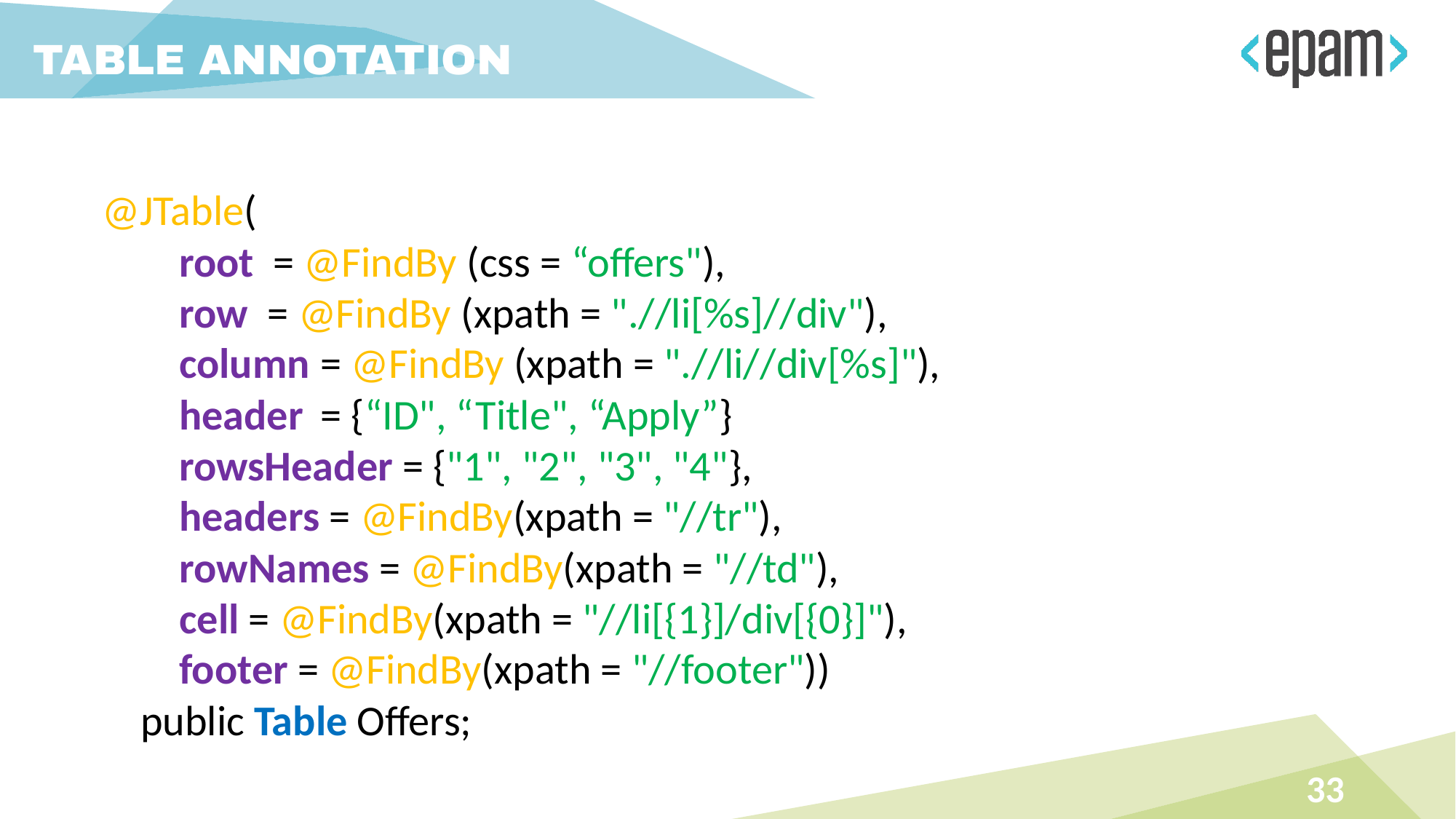

TABLE Annotation
@JTable(
        root  = @FindBy (css = “offers"),
        row  = @FindBy (xpath = ".//li[%s]//div"),
        column 	= @FindBy (xpath = ".//li//div[%s]"),
        header 	= {“ID", “Title", “Apply”}
        rowsHeader = {"1", "2", "3", "4"},
        headers = @FindBy(xpath = "//tr"),
        rowNames = @FindBy(xpath = "//td"),
        cell = @FindBy(xpath = "//li[{1}]/div[{0}]"),
        footer = @FindBy(xpath = "//footer"))
    public Table Offers;
33